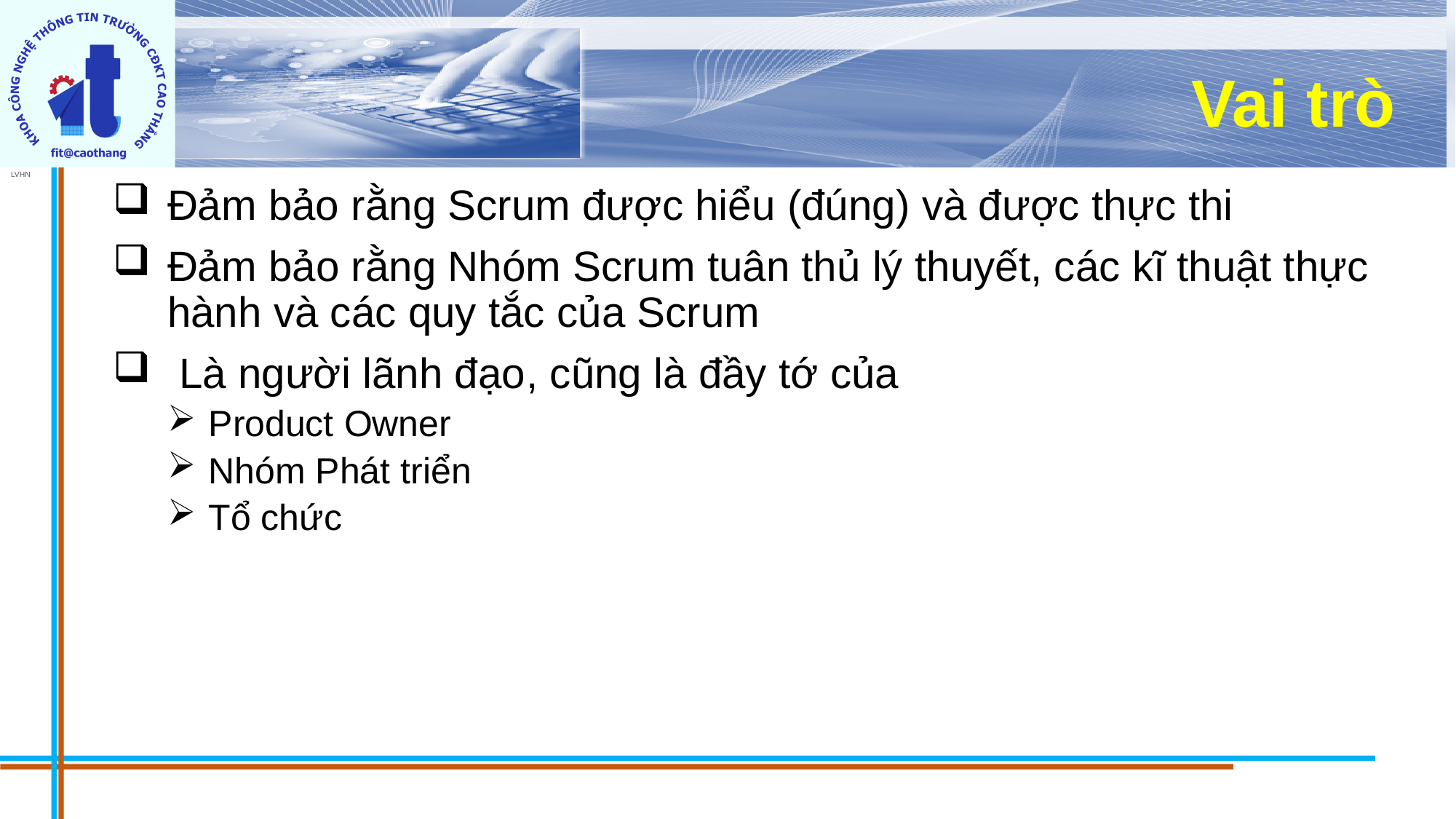

# Vai trò
Đảm bảo rằng Scrum được hiểu (đúng) và được thực thi
Đảm bảo rằng Nhóm Scrum tuân thủ lý thuyết, các kĩ thuật thực hành và các quy tắc của Scrum
 Là người lãnh đạo, cũng là đầy tớ của
Product Owner
Nhóm Phát triển
Tổ chức